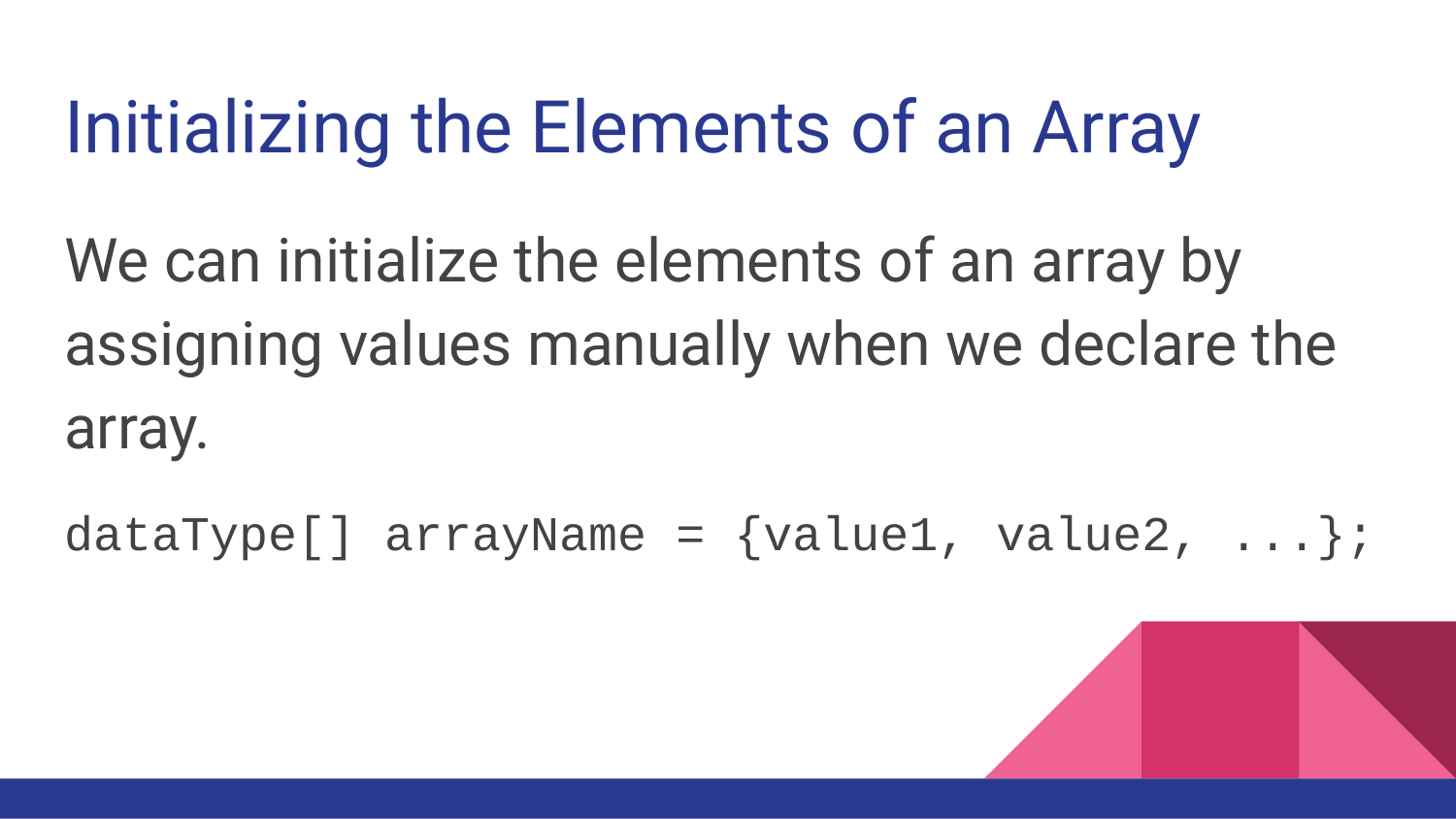

# Initializing the Elements of an Array
We can initialize the elements of an array by assigning values manually when we declare the array.
dataType[] arrayName = {value1, value2, ...};